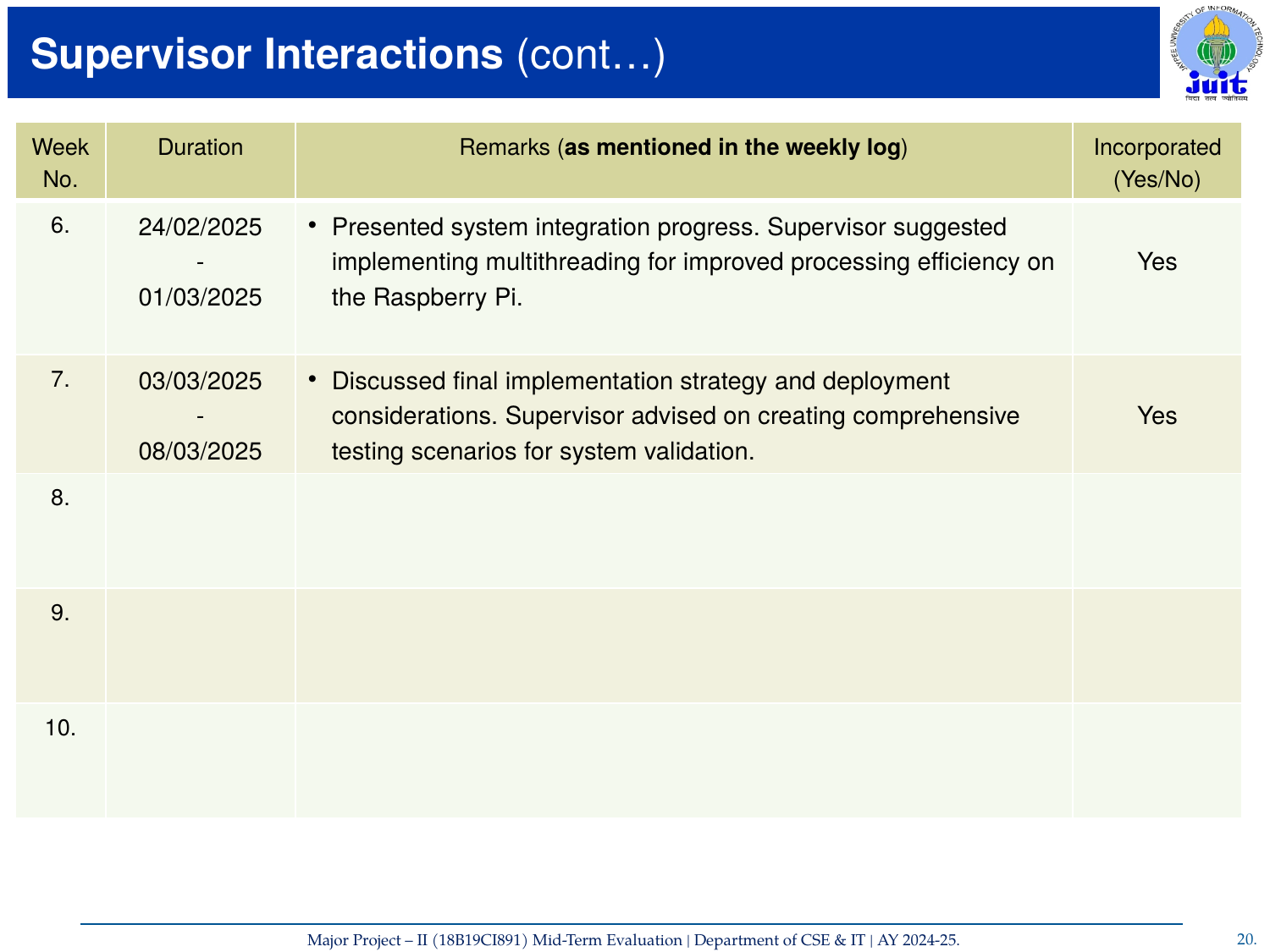

# Supervisor Interactions (cont…)

| Week No. | Duration | Remarks (as mentioned in the weekly log) | Incorporated (Yes/No) |
| --- | --- | --- | --- |
| 6. | 24/02/2025 - 01/03/2025 | Presented system integration progress. Supervisor suggested implementing multithreading for improved processing efficiency on the Raspberry Pi. | Yes |
| 7. | 03/03/2025 - 08/03/2025 | Discussed final implementation strategy and deployment considerations. Supervisor advised on creating comprehensive testing scenarios for system validation. | Yes |
| 8. |  |  |  |
| 9. |  |  |  |
| 10. |  |  |  |